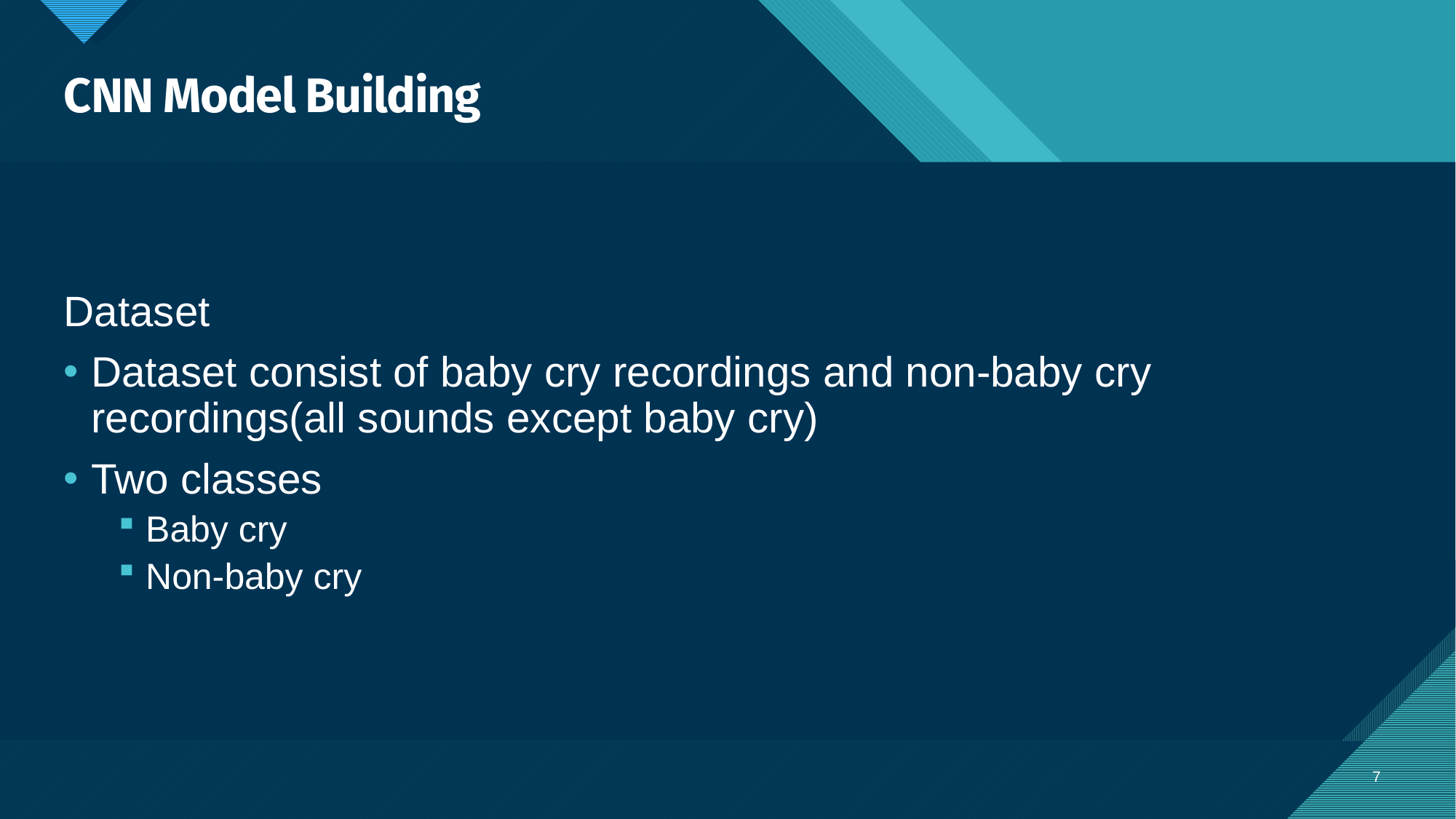

# CNN Model Building

Dataset
Dataset consist of baby cry recordings and non-baby cry recordings(all sounds except baby cry)
Two classes
Baby cry
Non-baby cry

7